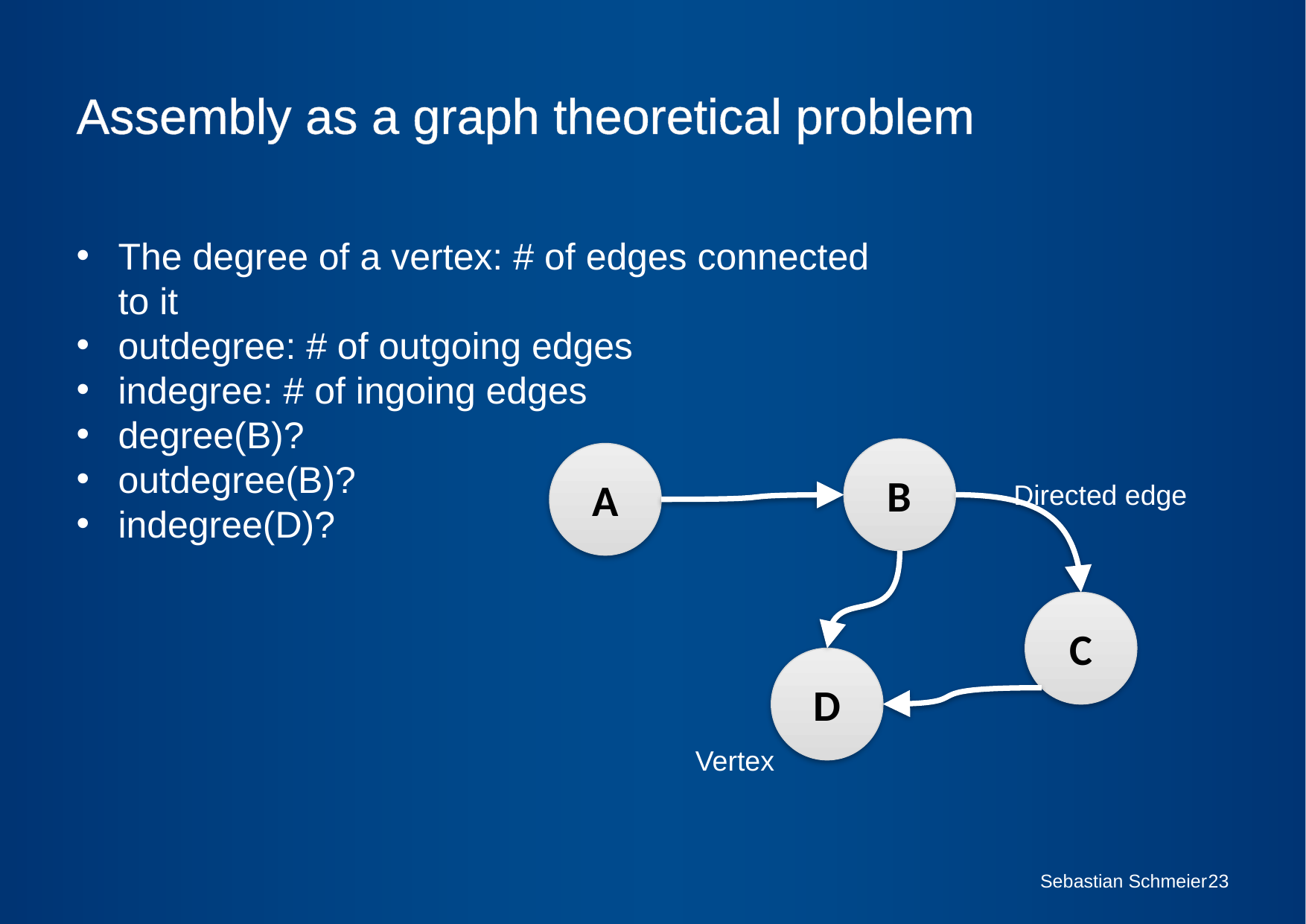

# Assembly as a graph theoretical problem
The degree of a vertex: # of edges connected to it
outdegree: # of outgoing edges
indegree: # of ingoing edges
degree(B)?
outdegree(B)?
indegree(D)?
B
A
Directed edge
C
D
Vertex
Sebastian Schmeier
23